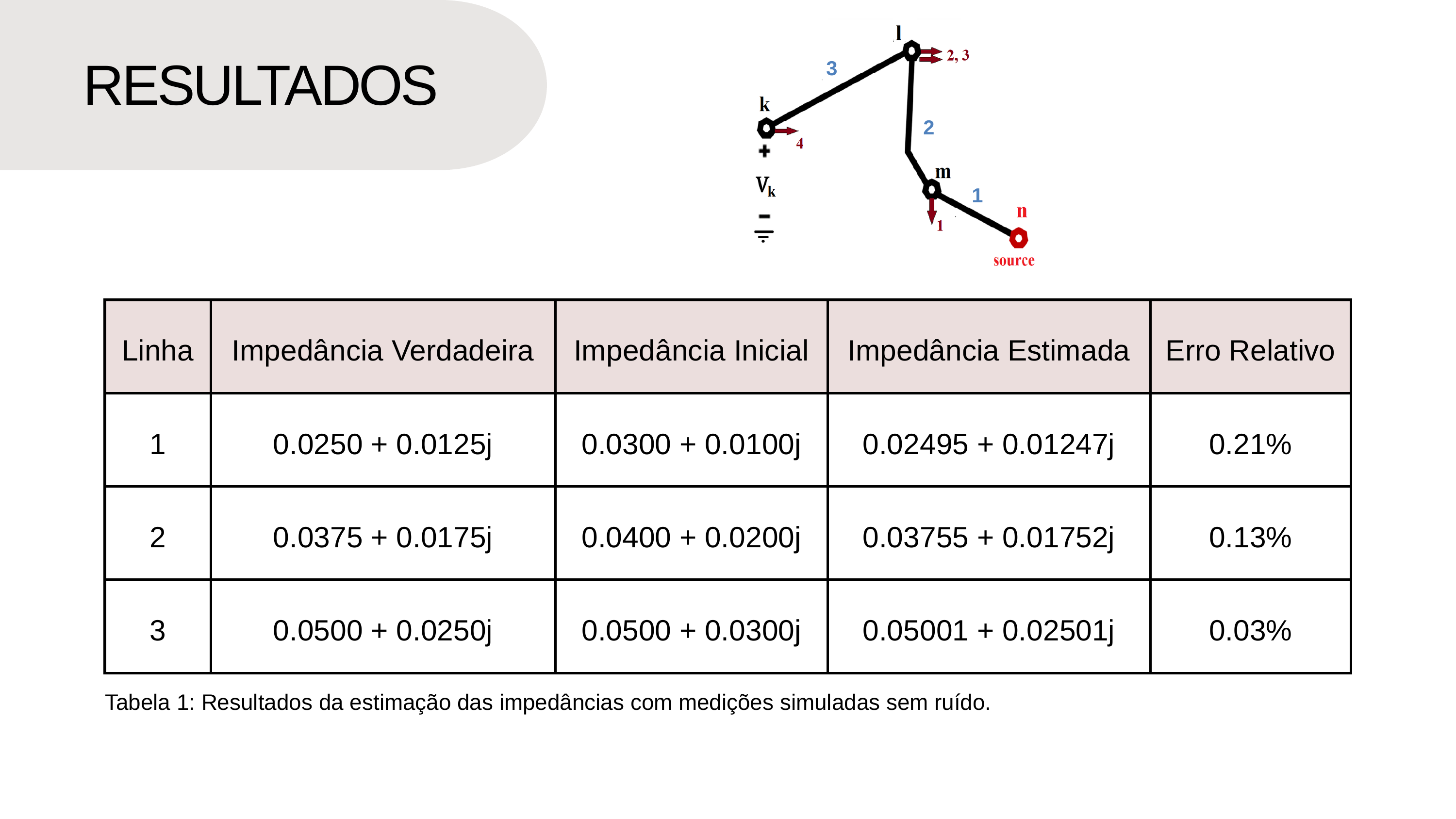

3
RESULTADOS
2
1
| Linha | Impedância Verdadeira | Impedância Inicial | Impedância Estimada | Erro Relativo |
| --- | --- | --- | --- | --- |
| 1 | 0.0250 + 0.0125j | 0.0300 + 0.0100j | 0.02495 + 0.01247j | 0.21% |
| 2 | 0.0375 + 0.0175j | 0.0400 + 0.0200j | 0.03755 + 0.01752j | 0.13% |
| 3 | 0.0500 + 0.0250j | 0.0500 + 0.0300j | 0.05001 + 0.02501j | 0.03% |
Tabela 1: Resultados da estimação das impedâncias com medições simuladas sem ruído.